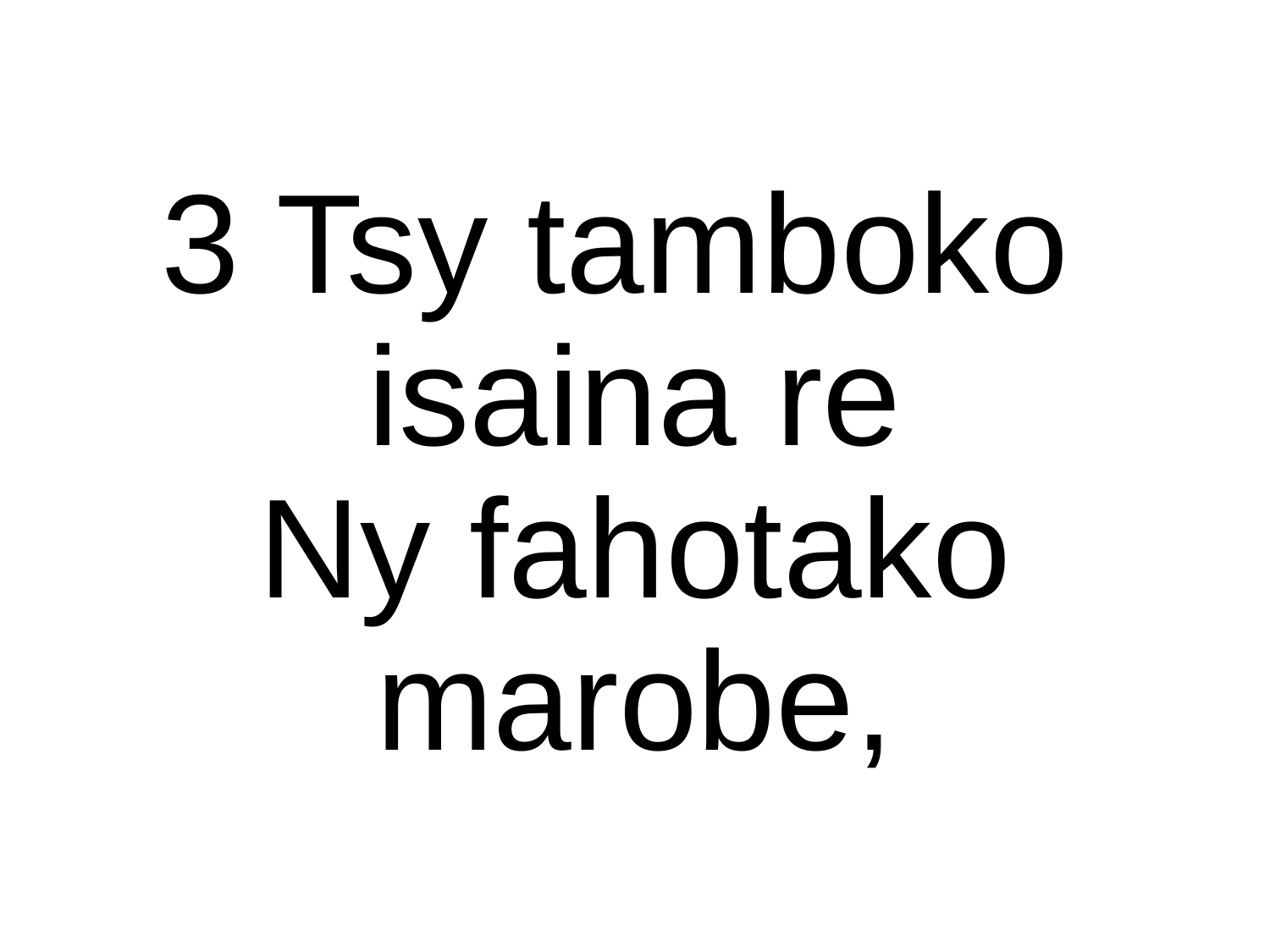

3 Tsy tamboko
isaina re
Ny fahotako marobe,